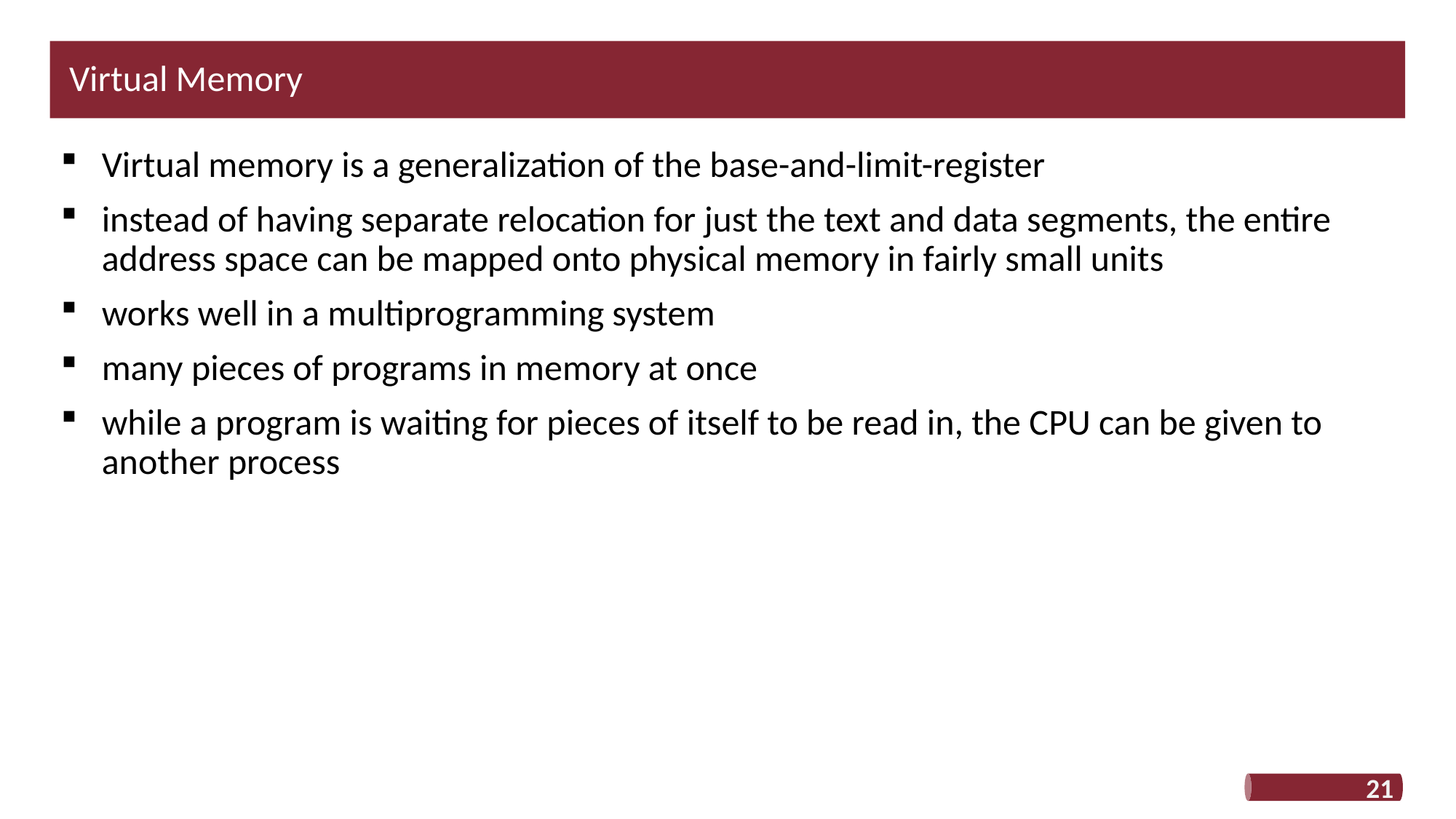

# Virtual Memory
Virtual memory is a generalization of the base-and-limit-register
instead of having separate relocation for just the text and data segments, the entire address space can be mapped onto physical memory in fairly small units
works well in a multiprogramming system
many pieces of programs in memory at once
while a program is waiting for pieces of itself to be read in, the CPU can be given to another process

21